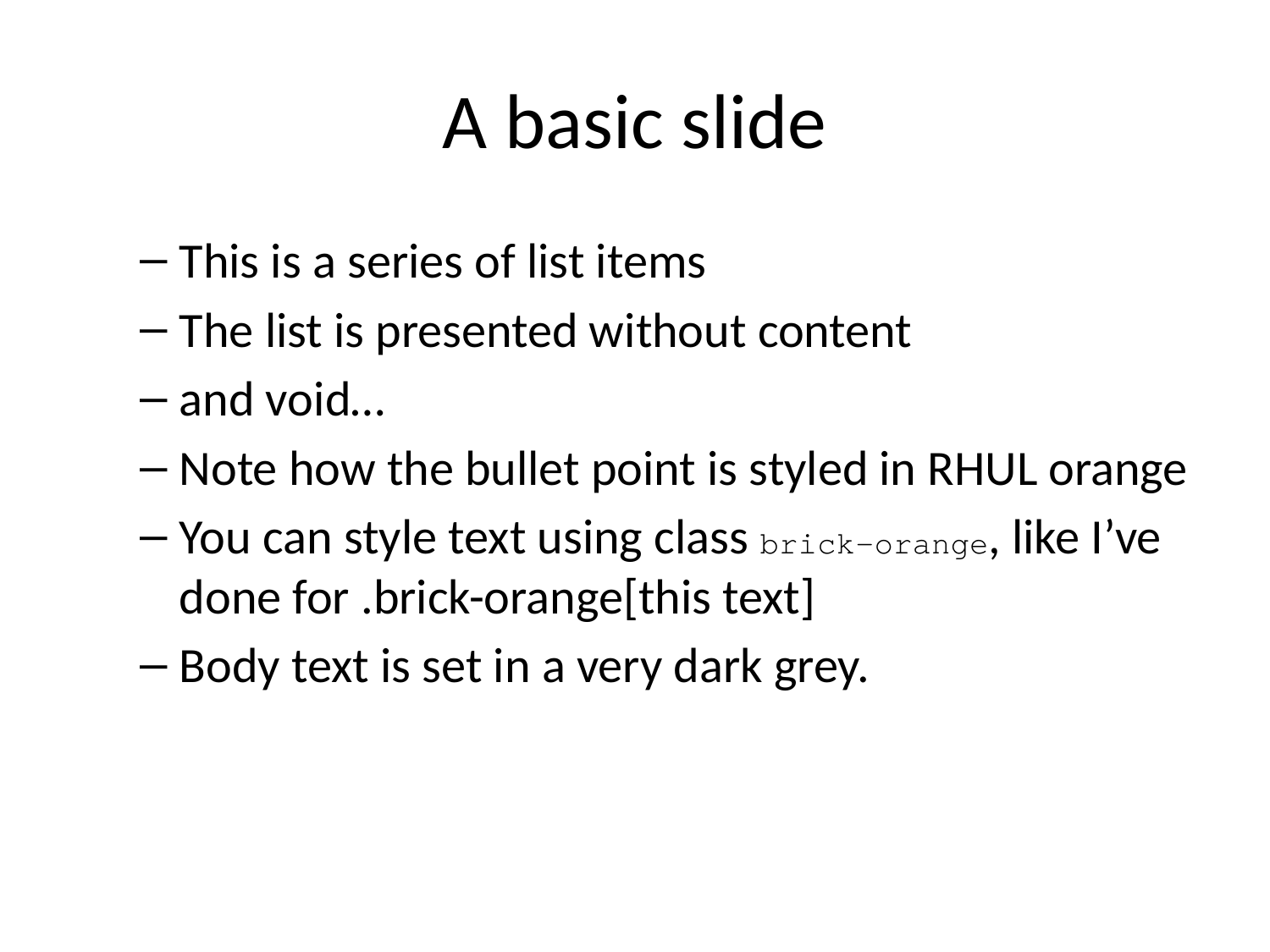

# A basic slide
This is a series of list items
The list is presented without content
and void…
Note how the bullet point is styled in RHUL orange
You can style text using class brick-orange, like I’ve done for .brick-orange[this text]
Body text is set in a very dark grey.